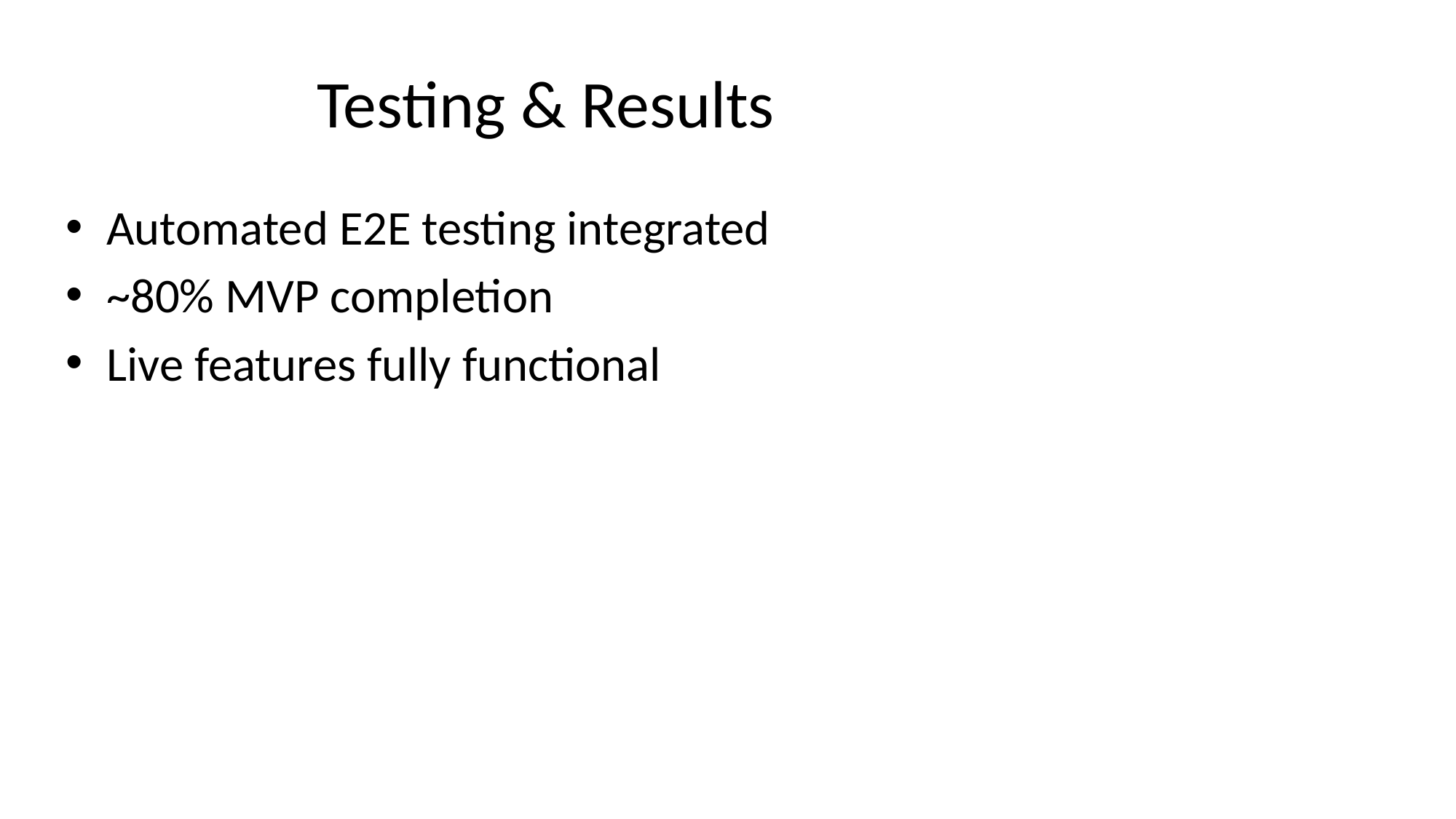

# Testing & Results
Automated E2E testing integrated
~80% MVP completion
Live features fully functional